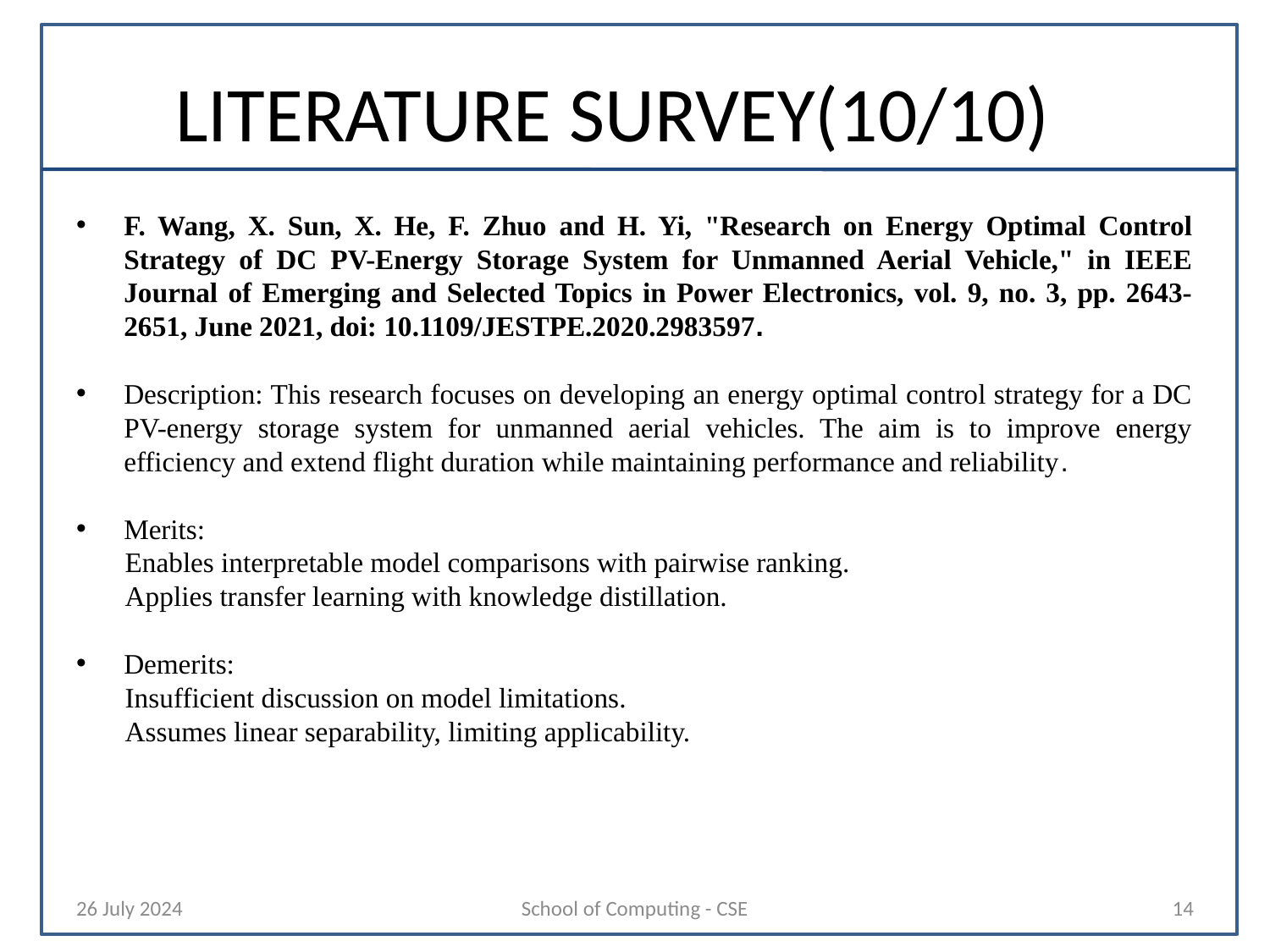

# LITERATURE SURVEY(10/10)
F. Wang, X. Sun, X. He, F. Zhuo and H. Yi, "Research on Energy Optimal Control Strategy of DC PV-Energy Storage System for Unmanned Aerial Vehicle," in IEEE Journal of Emerging and Selected Topics in Power Electronics, vol. 9, no. 3, pp. 2643-2651, June 2021, doi: 10.1109/JESTPE.2020.2983597.

Description: This research focuses on developing an energy optimal control strategy for a DC PV-energy storage system for unmanned aerial vehicles. The aim is to improve energy efficiency and extend flight duration while maintaining performance and reliability.

Merits:
       Enables interpretable model comparisons with pairwise ranking.
       Applies transfer learning with knowledge distillation.

Demerits:
       Insufficient discussion on model limitations.
       Assumes linear separability, limiting applicability.

26 July 2024
School of Computing - CSE
14